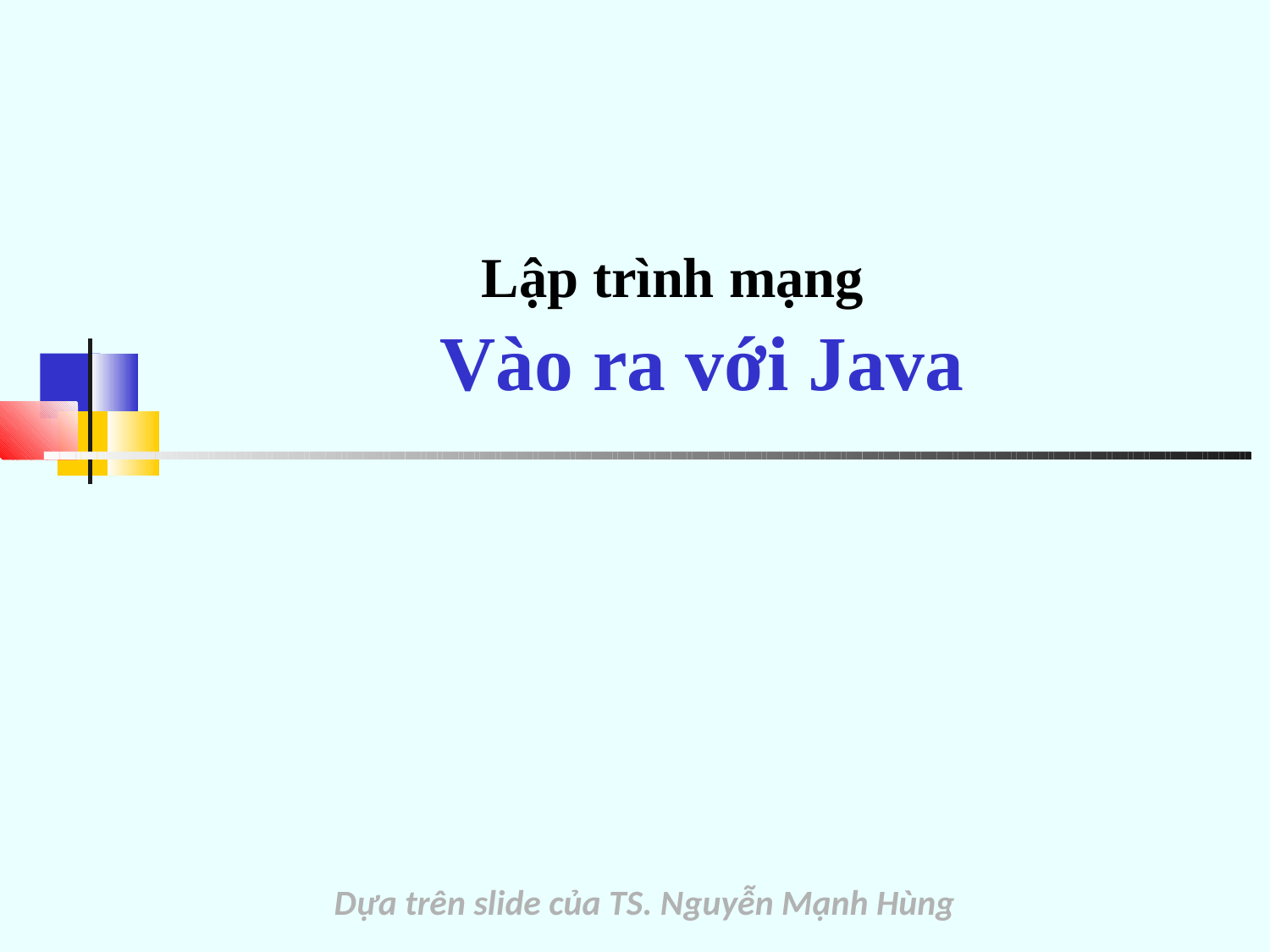

# Lập trình mạng
Vào ra với Java

Dựa trên slide của TS. Nguyễn Mạnh Hùng